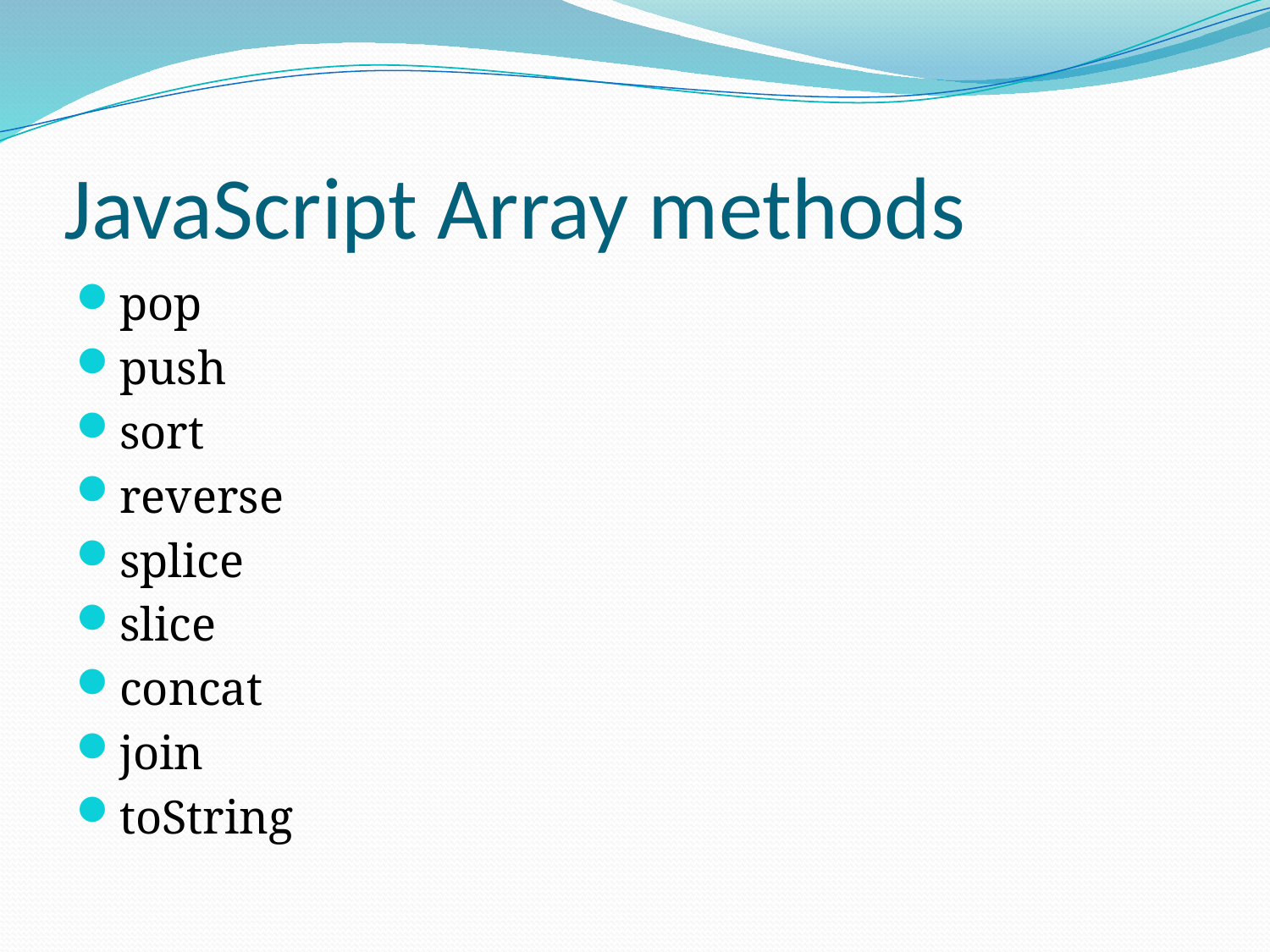

# JavaScript Array methods
pop
push
sort
reverse
splice
slice
concat
join
toString